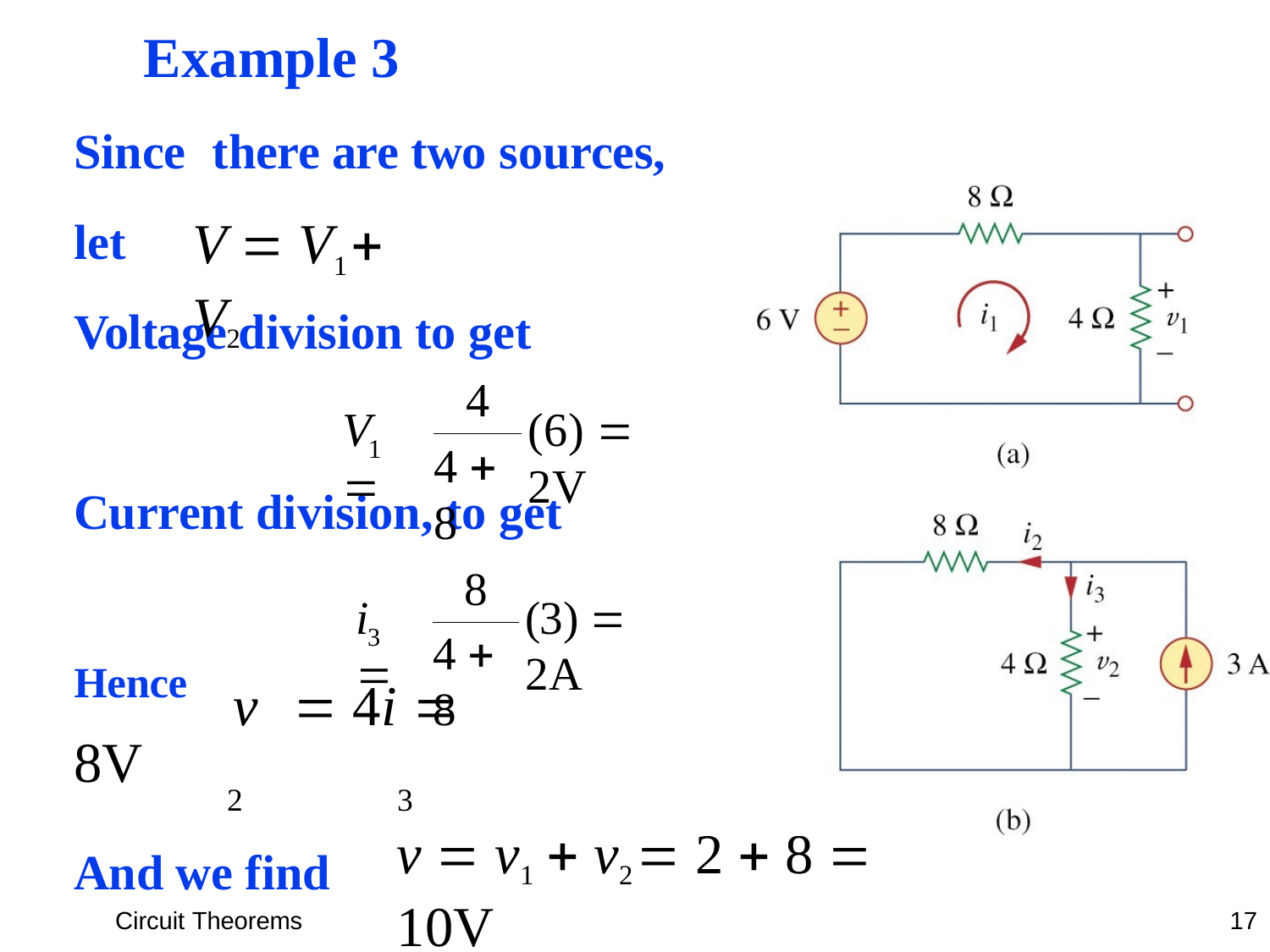

# Example 3
Since	there are two sources,

V = V1 + V2
let
Voltage division to get
4
V	=
(6) = 2V
1
4 + 8

Current division, to get
8
i	=
(3) = 2A
3
4 + 8

Hence	v	= 4i	= 8V
2	3
v = v1 + v2	= 2 + 8 = 10V
And we find
Circuit Theorems
17